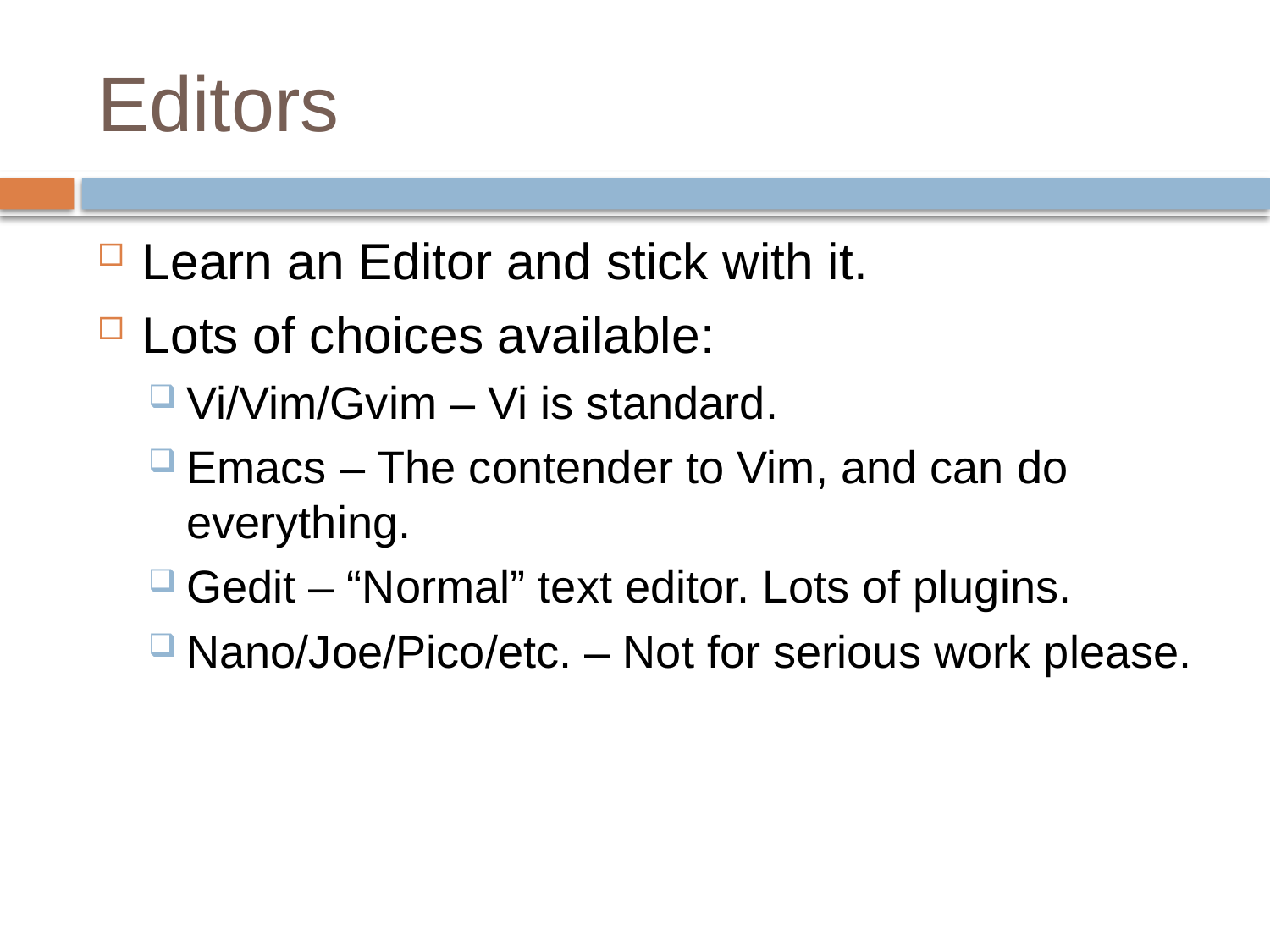

# Editors
Learn an Editor and stick with it.
Lots of choices available:
Vi/Vim/Gvim – Vi is standard.
Emacs – The contender to Vim, and can do everything.
Gedit – “Normal” text editor. Lots of plugins.
Nano/Joe/Pico/etc. – Not for serious work please.